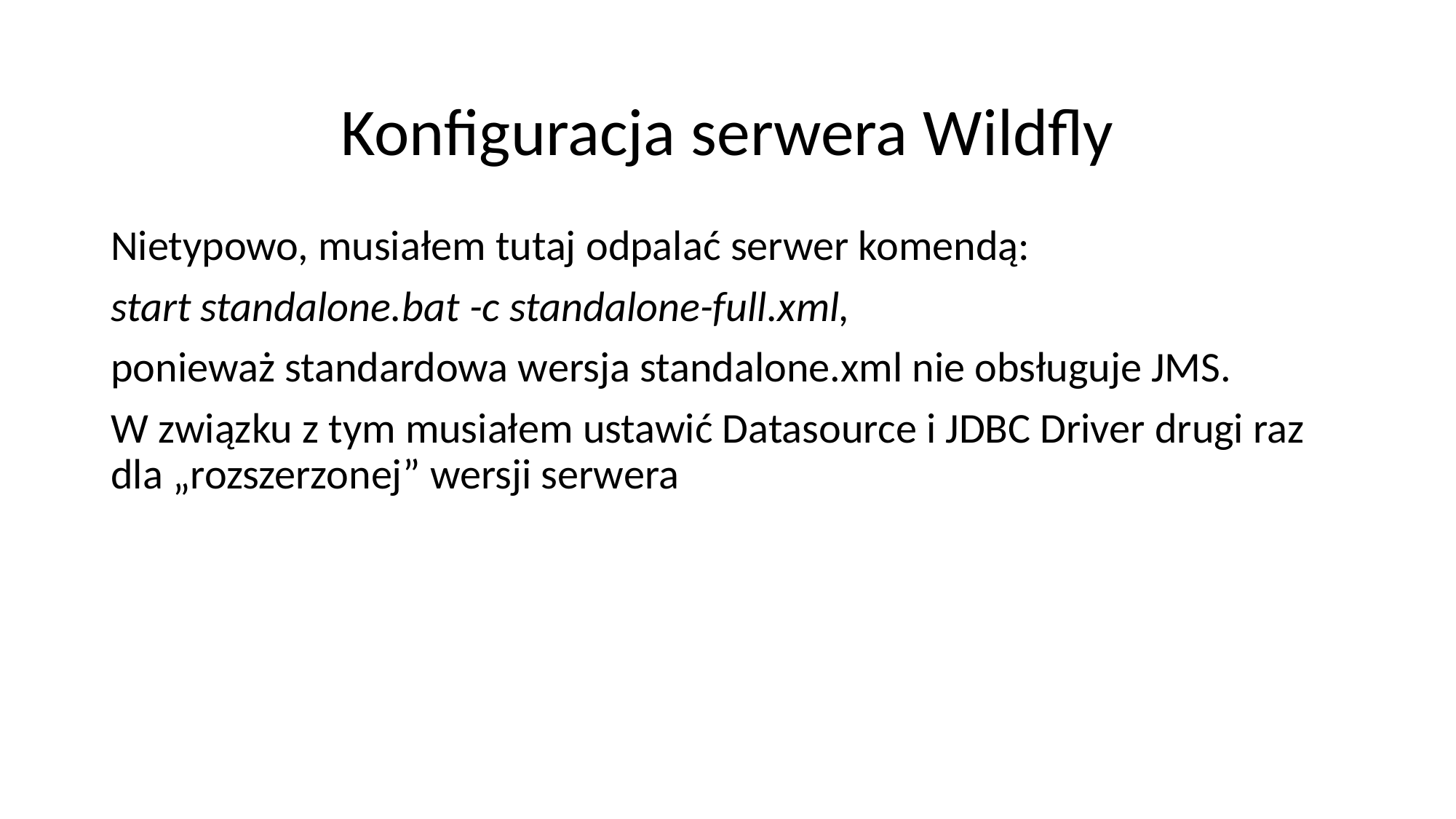

# Konfiguracja serwera Wildfly
Nietypowo, musiałem tutaj odpalać serwer komendą:
start standalone.bat -c standalone-full.xml,
ponieważ standardowa wersja standalone.xml nie obsługuje JMS.
W związku z tym musiałem ustawić Datasource i JDBC Driver drugi raz dla „rozszerzonej” wersji serwera